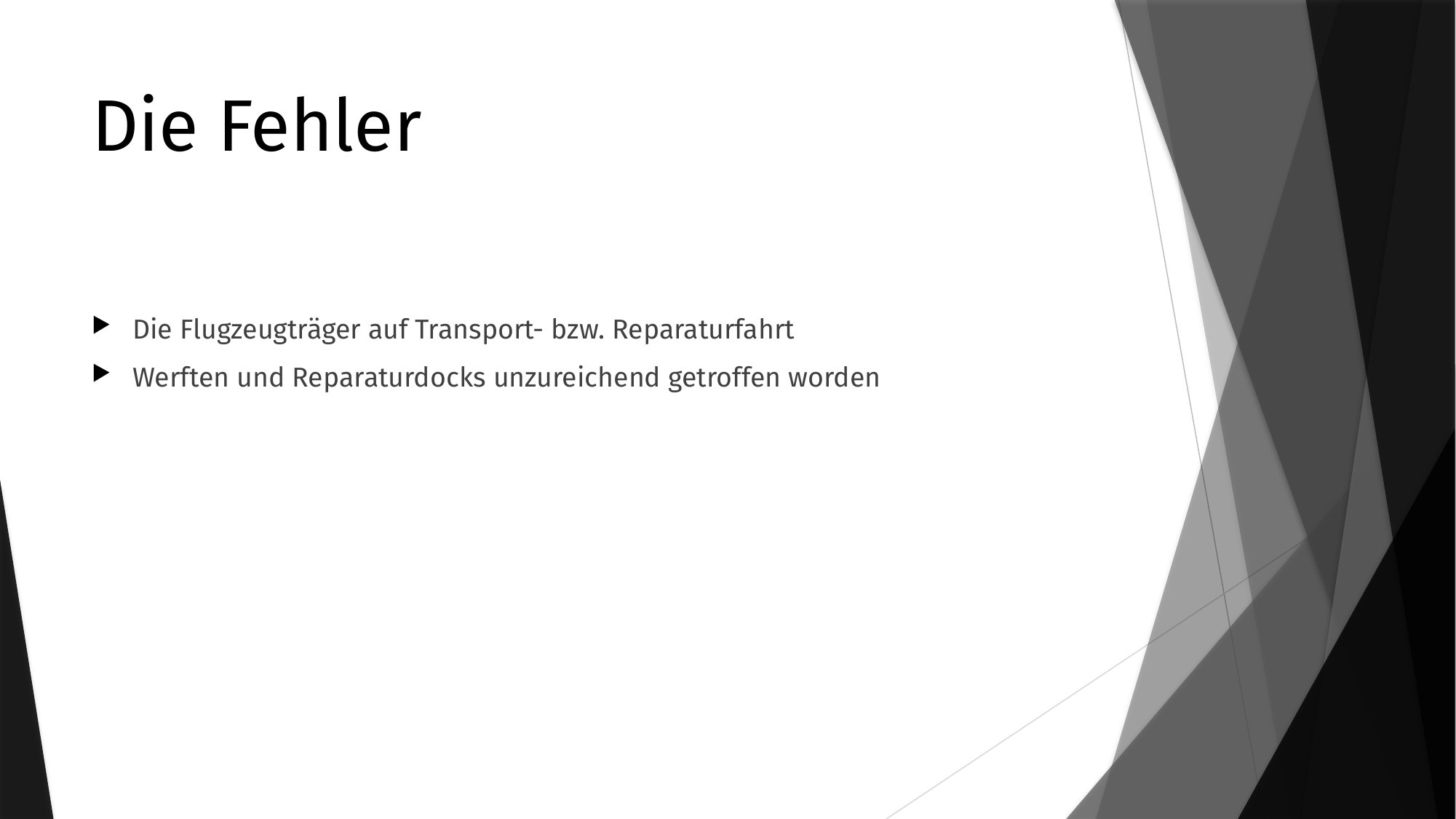

# Die Fehler

Die Flugzeugträger auf Transport- bzw. Reparaturfahrt
Werften und Reparaturdocks unzureichend getroffen worden